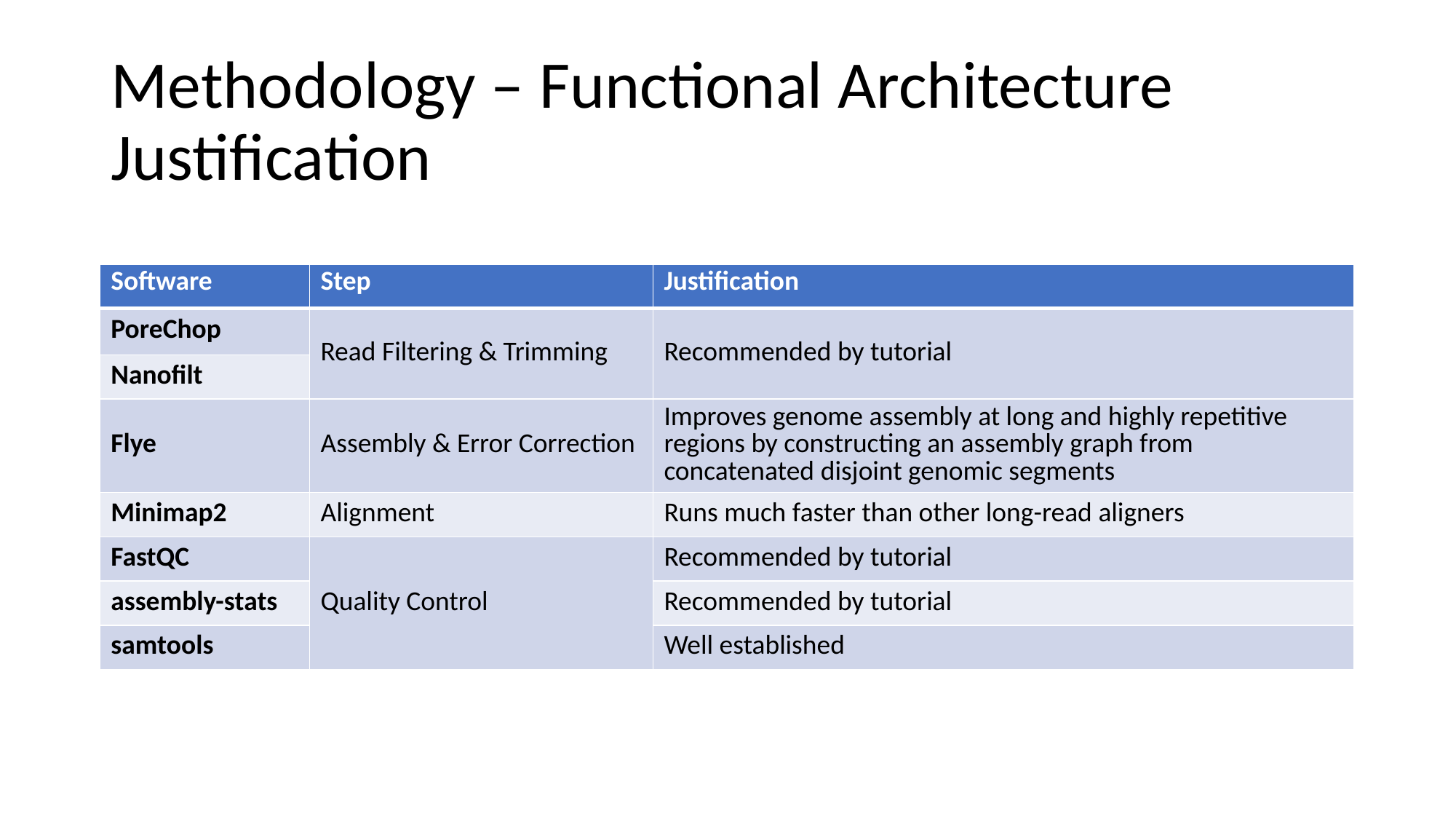

# Methodology – Functional Architecture Justification
| Software | Step | Justification |
| --- | --- | --- |
| PoreChop | Read Filtering & Trimming | Recommended by tutorial |
| Nanofilt |  |  |
| Flye | Assembly & Error Correction | Improves genome assembly at long and highly repetitive regions by constructing an assembly graph from concatenated disjoint genomic segments |
| Minimap2 | Alignment | Runs much faster than other long-read aligners |
| FastQC | Quality Control | Recommended by tutorial |
| assembly-stats |  | Recommended by tutorial |
| samtools |  | Well established |